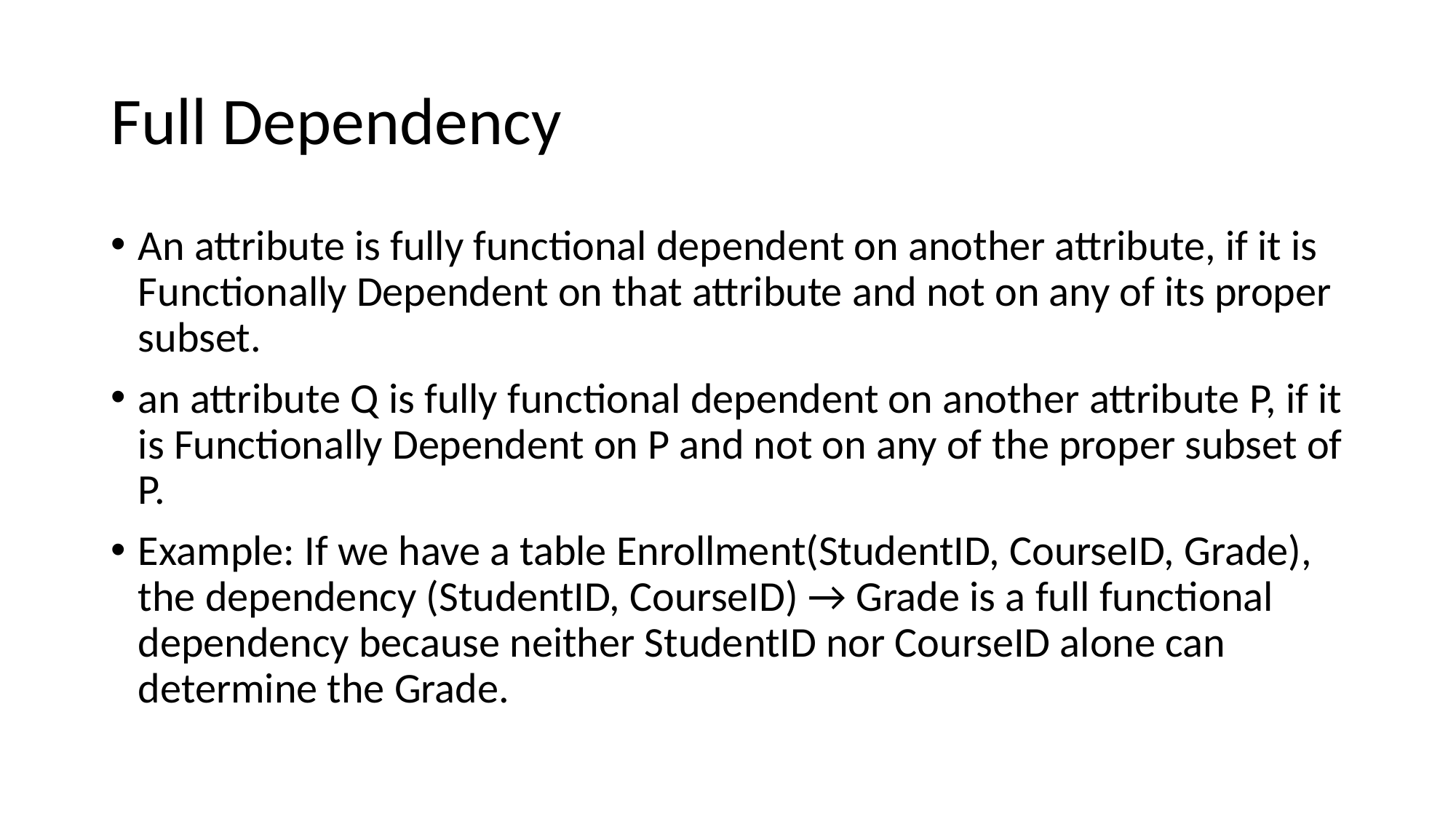

# Full Dependency
An attribute is fully functional dependent on another attribute, if it is Functionally Dependent on that attribute and not on any of its proper subset.
an attribute Q is fully functional dependent on another attribute P, if it is Functionally Dependent on P and not on any of the proper subset of P.
Example: If we have a table Enrollment(StudentID, CourseID, Grade), the dependency (StudentID, CourseID) → Grade is a full functional dependency because neither StudentID nor CourseID alone can determine the Grade.